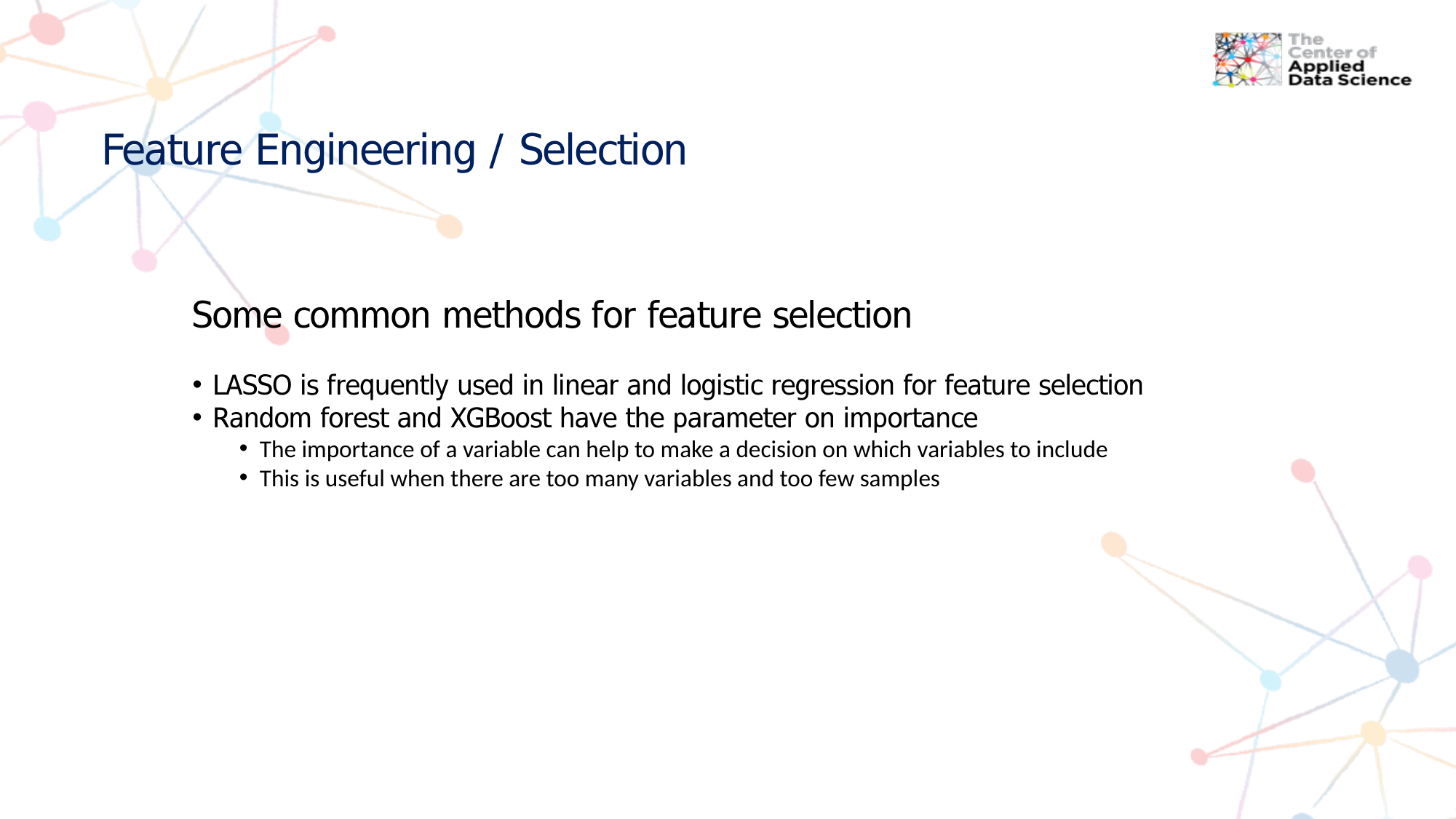

# Feature Engineering / Selection
Some common methods for feature selection

LASSO is frequently used in linear and logistic regression for feature selection
Random forest and XGBoost have the parameter on importance
The importance of a variable can help to make a decision on which variables to include
This is useful when there are too many variables and too few samples